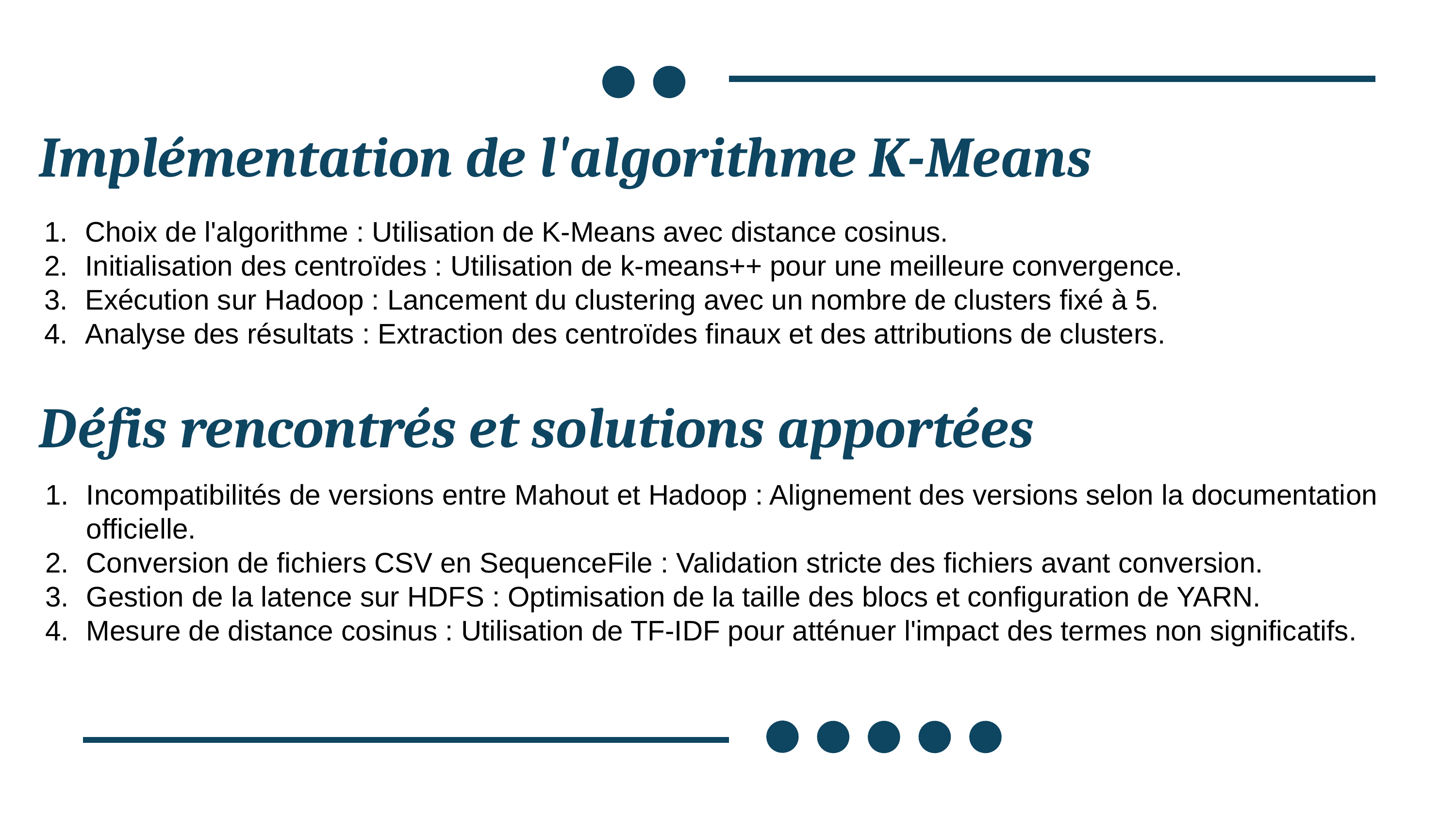

Implémentation de l'algorithme K-Means
Choix de l'algorithme : Utilisation de K-Means avec distance cosinus.
Initialisation des centroïdes : Utilisation de k-means++ pour une meilleure convergence.
Exécution sur Hadoop : Lancement du clustering avec un nombre de clusters fixé à 5.
Analyse des résultats : Extraction des centroïdes finaux et des attributions de clusters.
Défis rencontrés et solutions apportées
Incompatibilités de versions entre Mahout et Hadoop : Alignement des versions selon la documentation officielle.
Conversion de fichiers CSV en SequenceFile : Validation stricte des fichiers avant conversion.
Gestion de la latence sur HDFS : Optimisation de la taille des blocs et configuration de YARN.
Mesure de distance cosinus : Utilisation de TF-IDF pour atténuer l'impact des termes non significatifs.